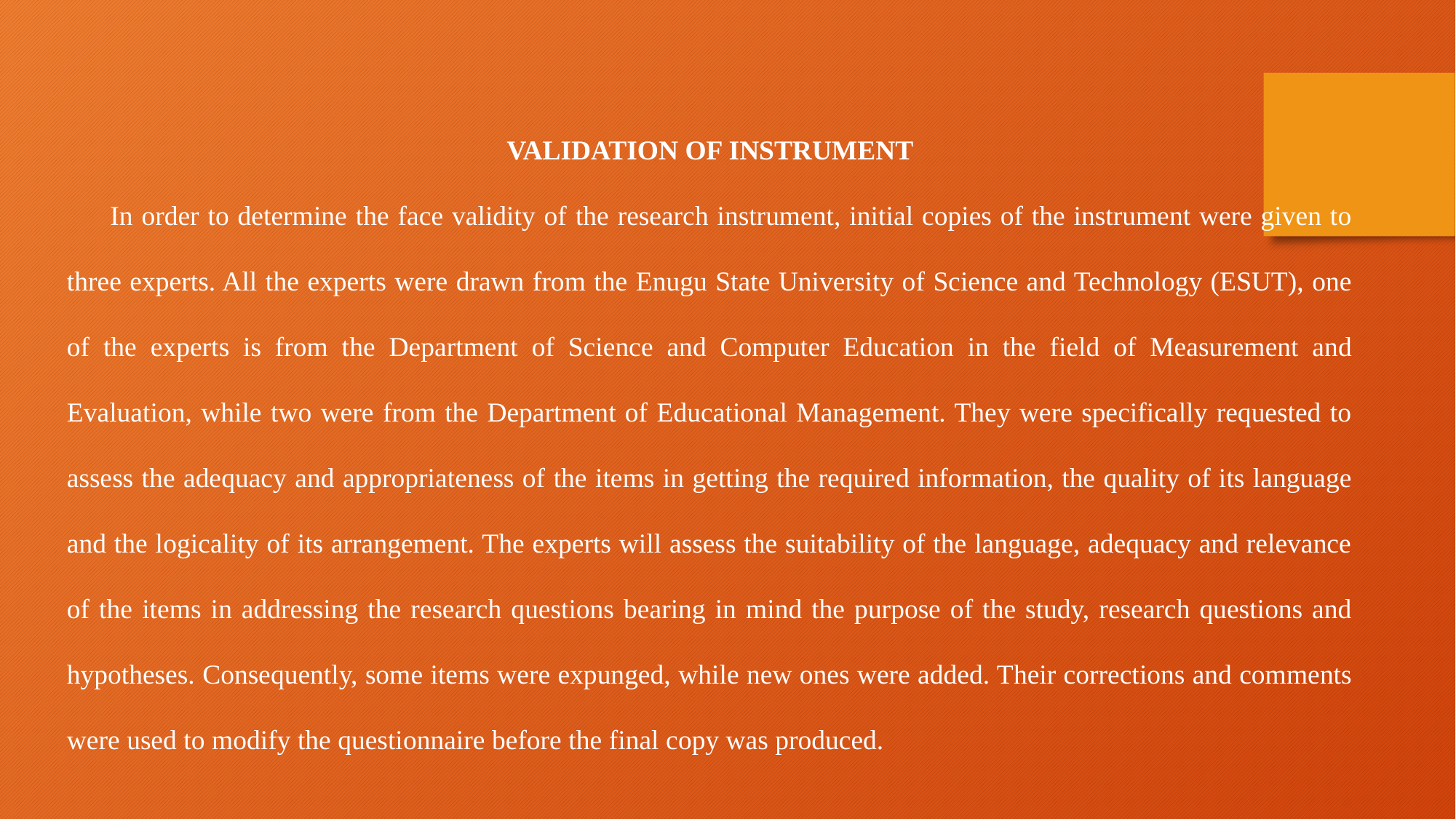

VALIDATION OF INSTRUMENT
     In order to determine the face validity of the research instrument, initial copies of the instrument were given to three experts. All the experts were drawn from the Enugu State University of Science and Technology (ESUT), one of the experts is from the Department of Science and Computer Education in the field of Measurement and Evaluation, while two were from the Department of Educational Management. They were specifically requested to assess the adequacy and appropriateness of the items in getting the required information, the quality of its language and the logicality of its arrangement. The experts will assess the suitability of the language, adequacy and relevance of the items in addressing the research questions bearing in mind the purpose of the study, research questions and hypotheses. Consequently, some items were expunged, while new ones were added. Their corrections and comments were used to modify the questionnaire before the final copy was produced.